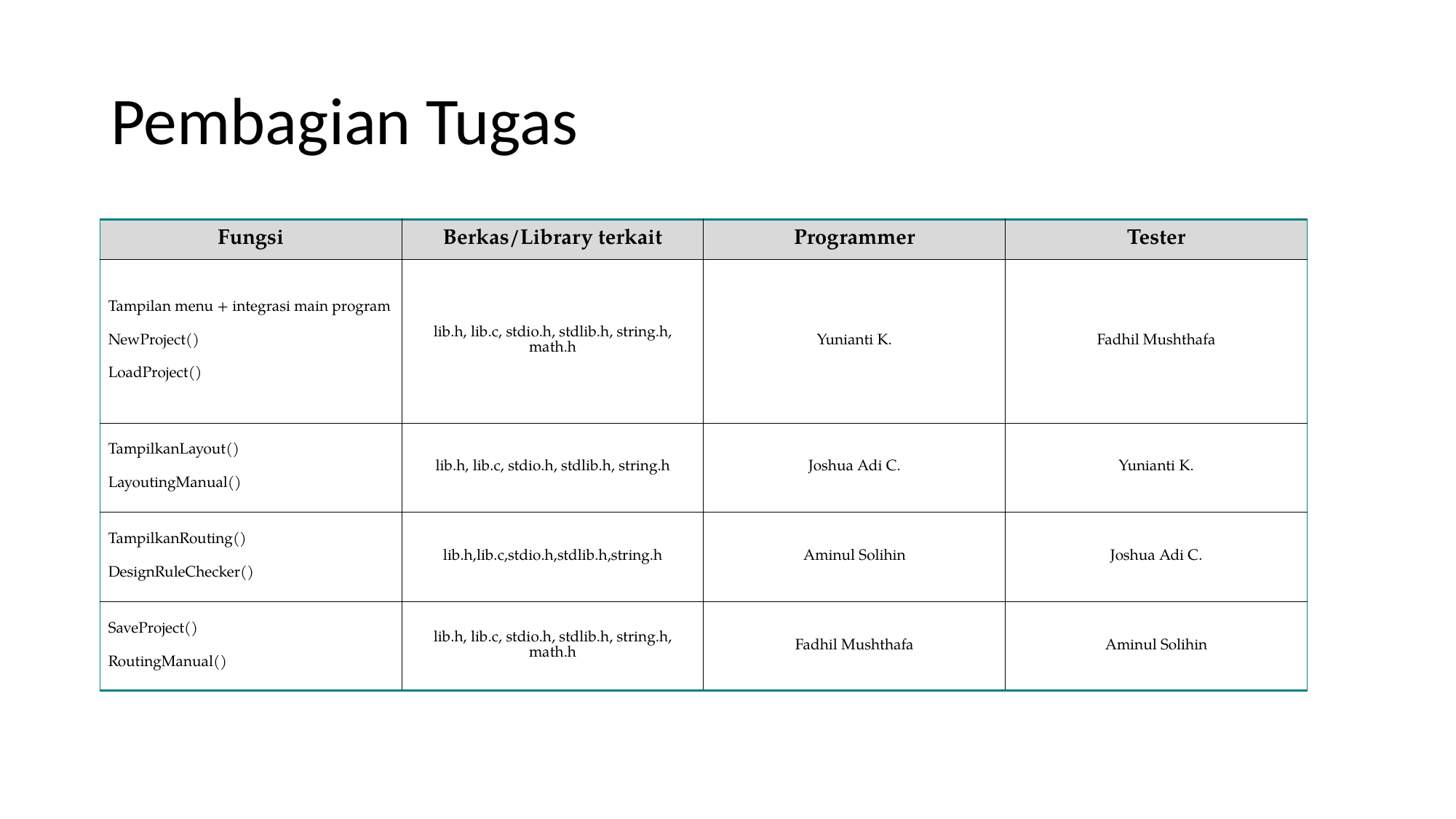

# Pembagian Tugas
| Fungsi | Berkas/Library terkait | Programmer | Tester |
| --- | --- | --- | --- |
| Tampilan menu + integrasi main program NewProject() LoadProject() | lib.h, lib.c, stdio.h, stdlib.h, string.h, math.h | Yunianti K. | Fadhil Mushthafa |
| TampilkanLayout() LayoutingManual() | lib.h, lib.c, stdio.h, stdlib.h, string.h | Joshua Adi C. | Yunianti K. |
| TampilkanRouting() DesignRuleChecker() | lib.h,lib.c,stdio.h,stdlib.h,string.h | Aminul Solihin | Joshua Adi C. |
| SaveProject() RoutingManual() | lib.h, lib.c, stdio.h, stdlib.h, string.h, math.h | Fadhil Mushthafa | Aminul Solihin |